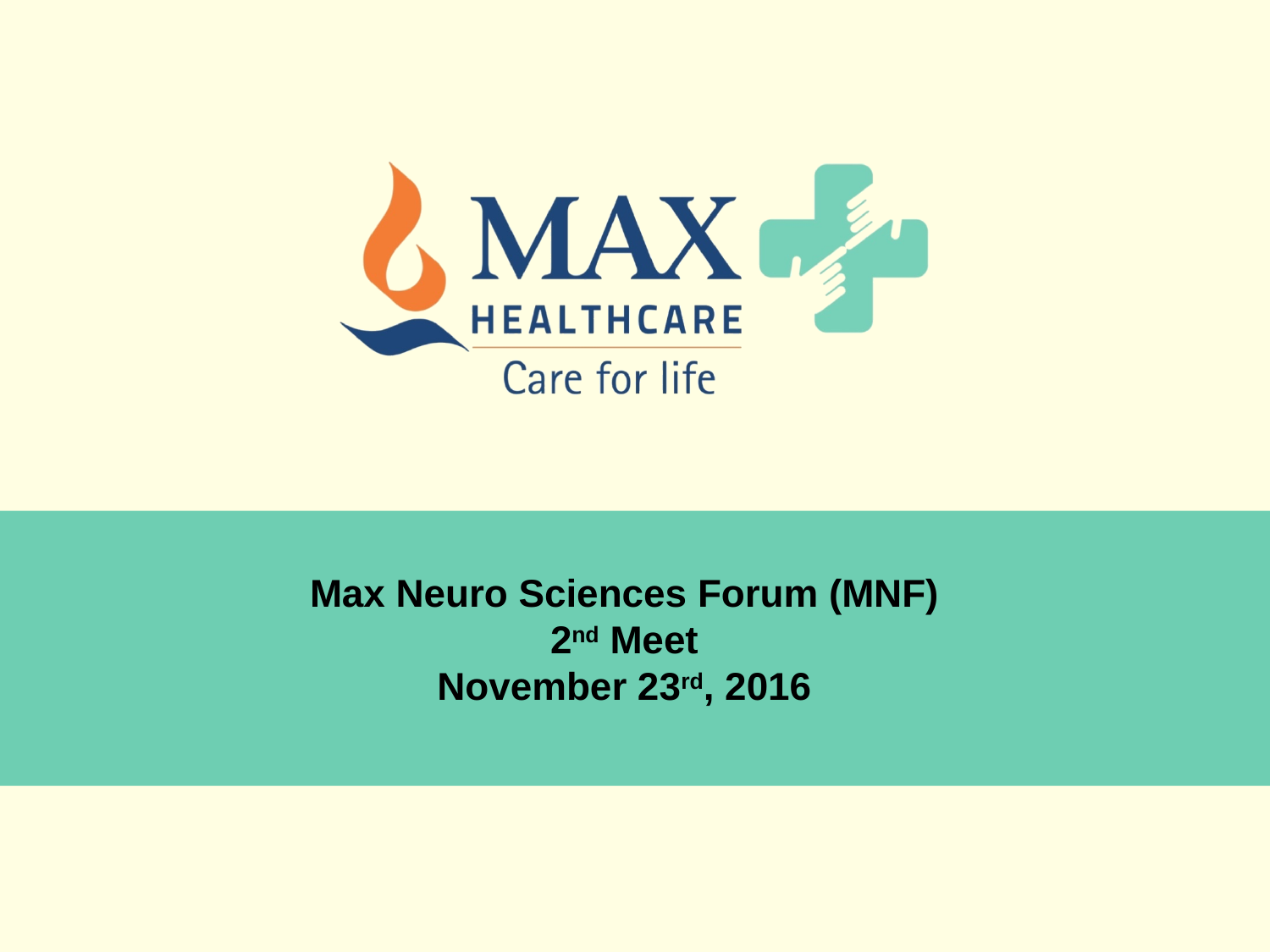

# Max Neuro Sciences Forum (MNF) 2nd Meet November 23rd, 2016